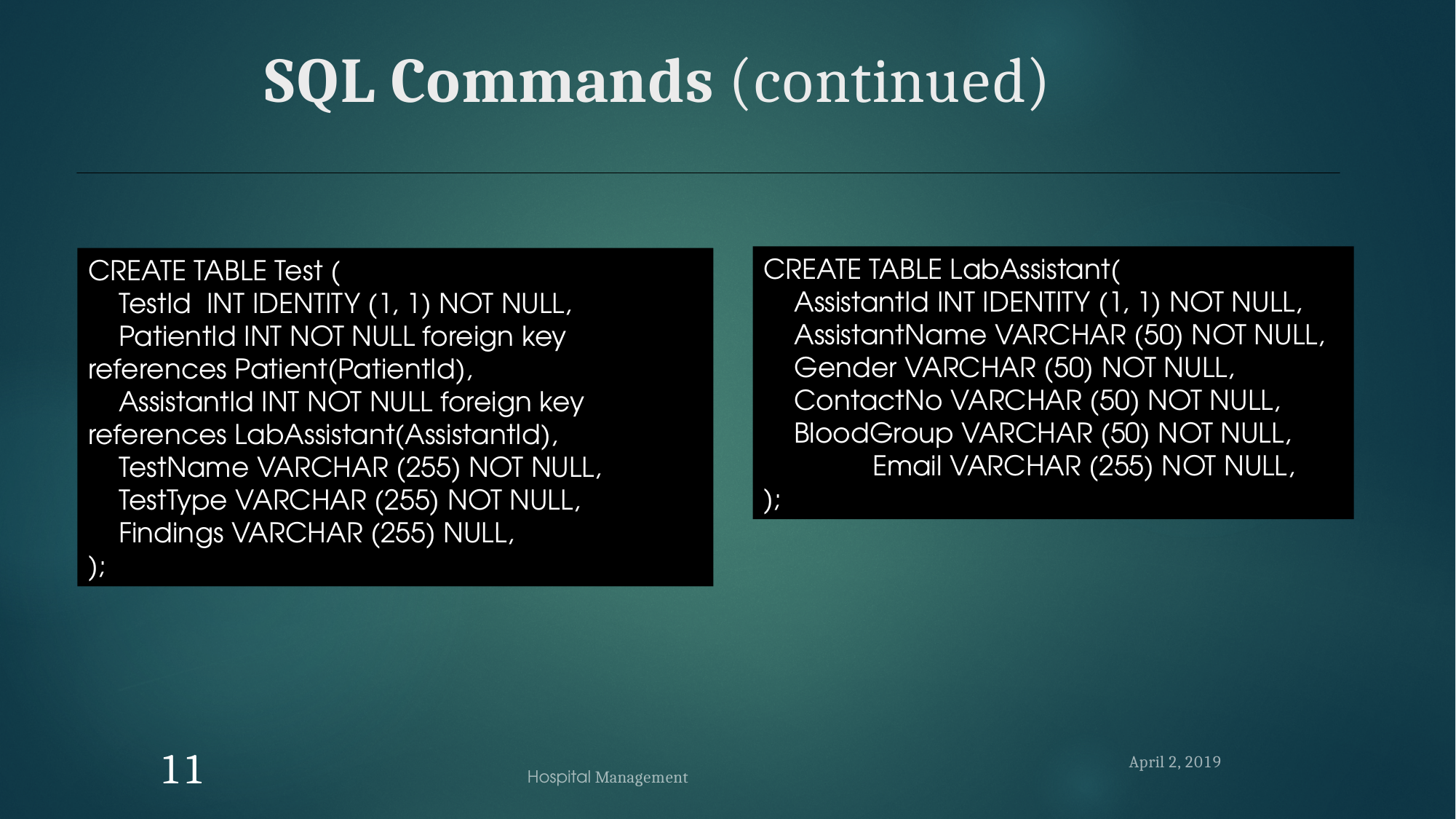

# SQL Commands (continued)
CREATE TABLE LabAssistant(
    AssistantId INT IDENTITY (1, 1) NOT NULL,
    AssistantName VARCHAR (50) NOT NULL,
    Gender VARCHAR (50) NOT NULL,
    ContactNo VARCHAR (50) NOT NULL,
    BloodGroup VARCHAR (50) NOT NULL,
	Email VARCHAR (255) NOT NULL,
);
CREATE TABLE Test (
    TestId  INT IDENTITY (1, 1) NOT NULL,
    PatientId INT NOT NULL foreign key  references Patient(PatientId),
    AssistantId INT NOT NULL foreign key references LabAssistant(AssistantId),
    TestName VARCHAR (255) NOT NULL,
    TestType VARCHAR (255) NOT NULL,
    Findings VARCHAR (255) NULL,
);
11